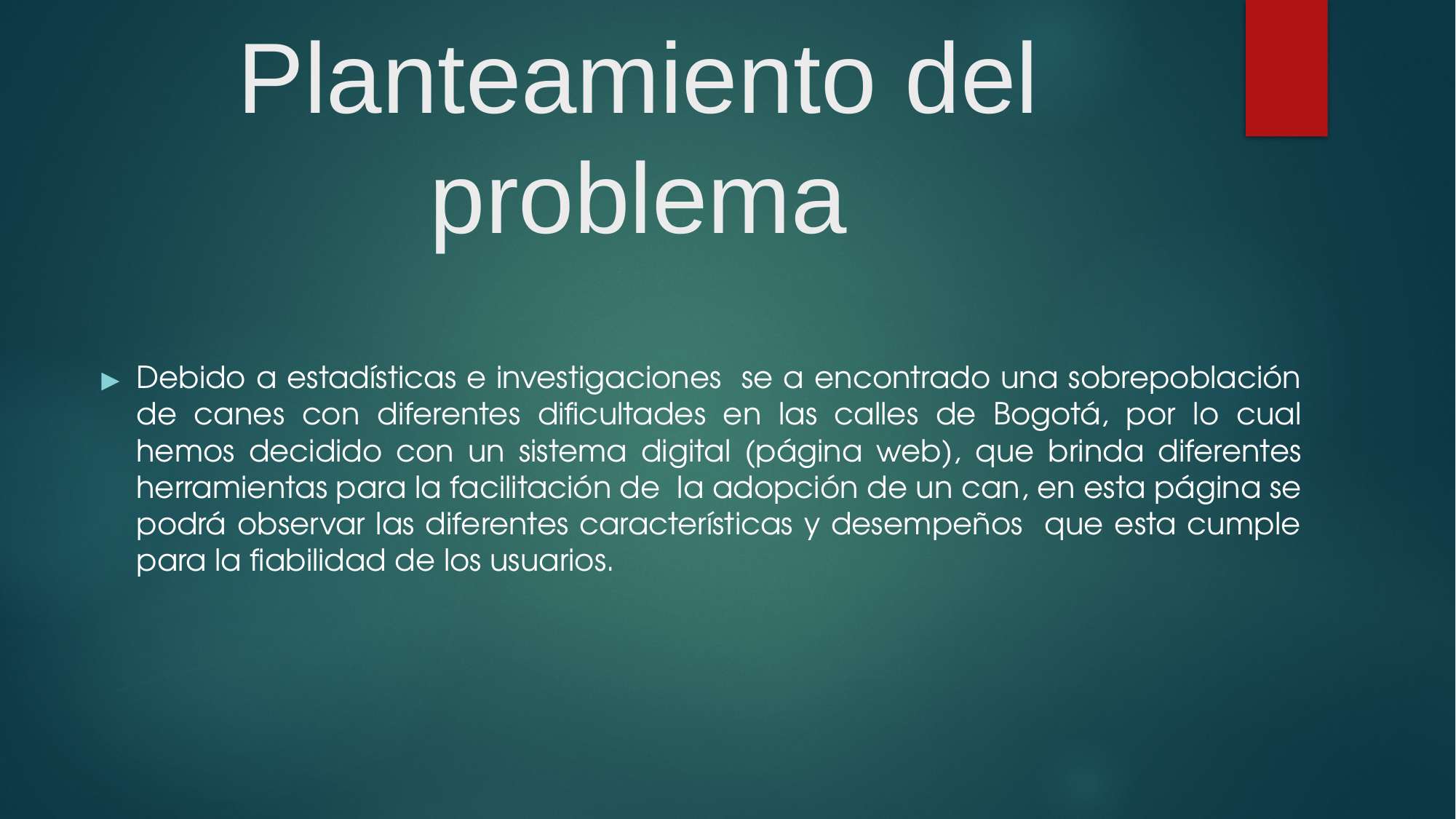

# Planteamiento del problema
Debido a estadísticas e investigaciones  se a encontrado una sobrepoblación de canes con diferentes dificultades en las calles de Bogotá, por lo cual hemos decidido con un sistema digital (página web), que brinda diferentes herramientas para la facilitación de  la adopción de un can, en esta página se podrá observar las diferentes características y desempeños  que esta cumple para la fiabilidad de los usuarios.